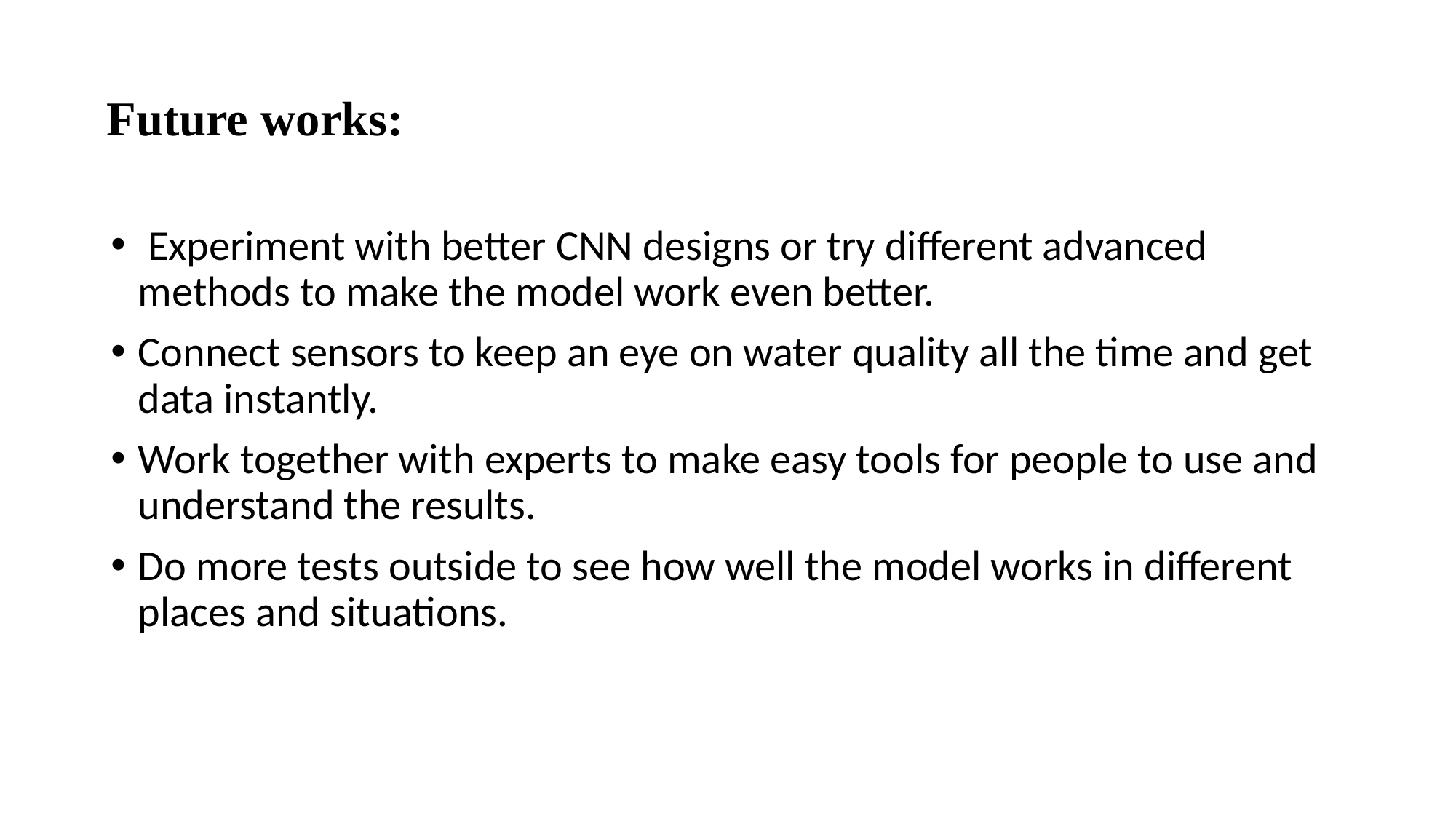

# Future works:
 Experiment with better CNN designs or try different advanced methods to make the model work even better.
Connect sensors to keep an eye on water quality all the time and get data instantly.
Work together with experts to make easy tools for people to use and understand the results.
Do more tests outside to see how well the model works in different places and situations.